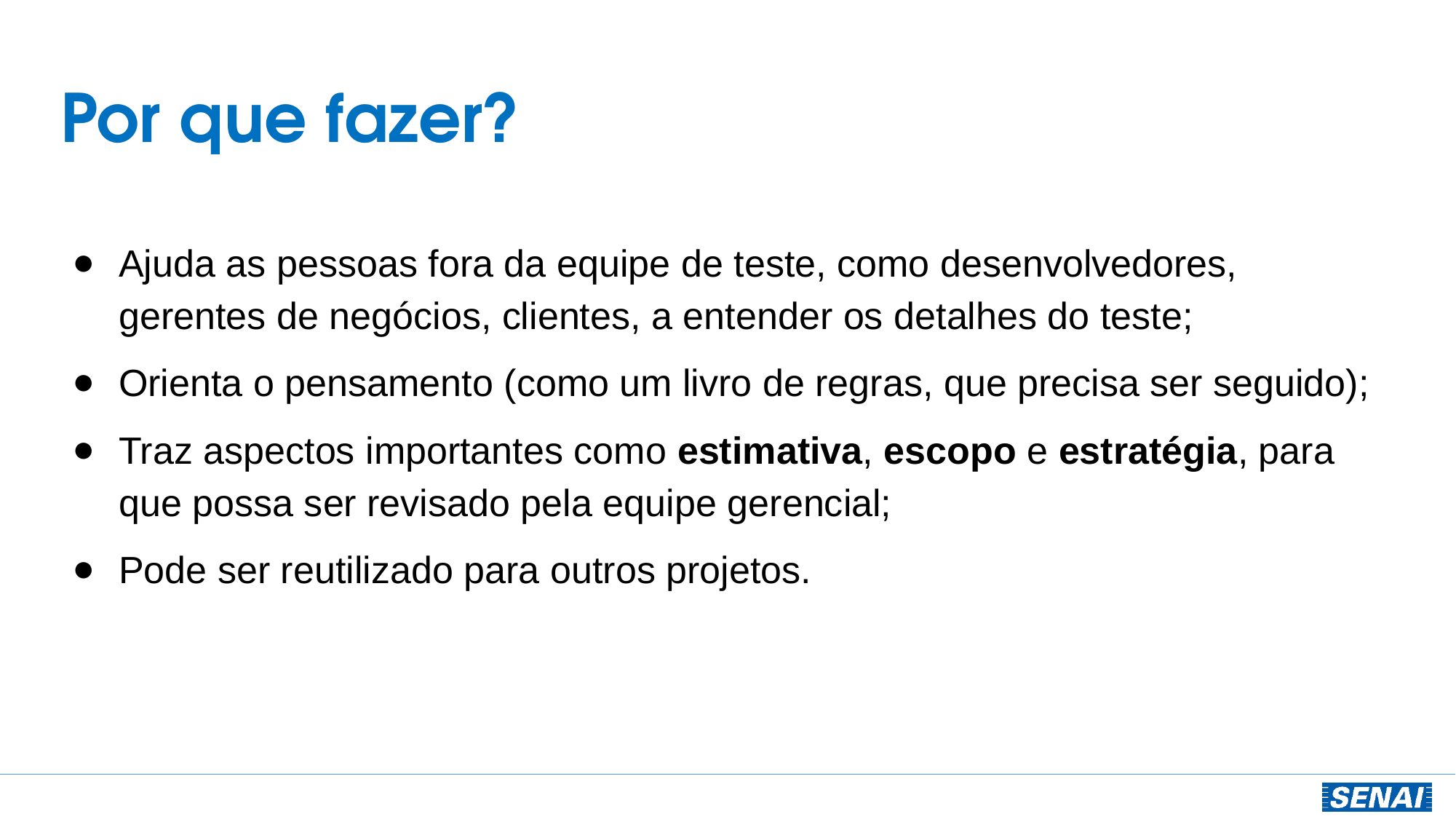

# Por que fazer?
Ajuda as pessoas fora da equipe de teste, como desenvolvedores, gerentes de negócios, clientes, a entender os detalhes do teste;
Orienta o pensamento (como um livro de regras, que precisa ser seguido);
Traz aspectos importantes como estimativa, escopo e estratégia, para que possa ser revisado pela equipe gerencial;
Pode ser reutilizado para outros projetos.